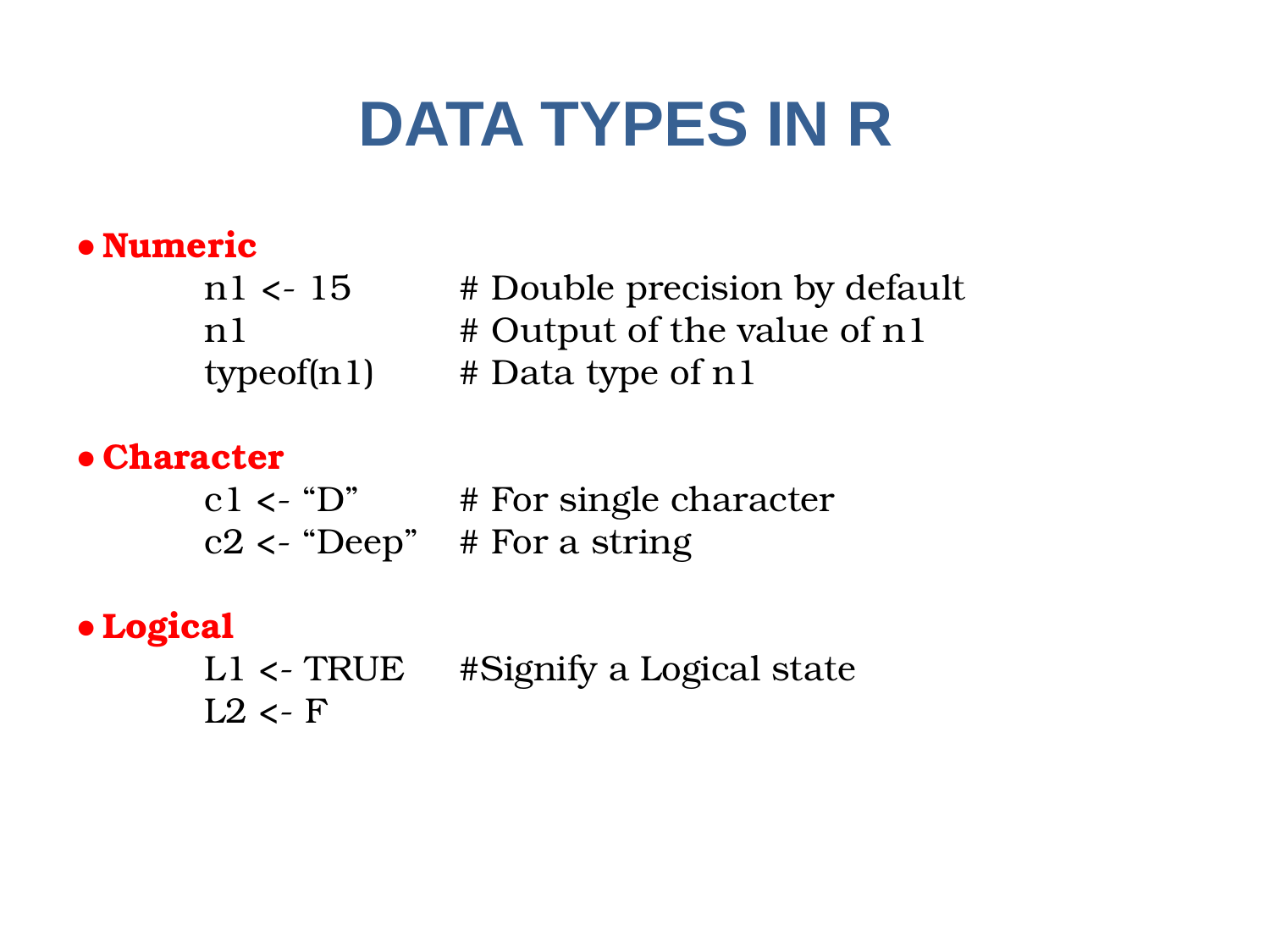

DATA TYPES IN R
• Numeric
	n1 <- 15  	# Double precision by default
	n1		# Output of the value of n1
	typeof(n1)	# Data type of n1

• Character
	c1 <- “D”  	# For single character
	c2 <- “Deep”	# For a string

• Logical
	L1 <- TRUE	#Signify a Logical state
	L2 <- F